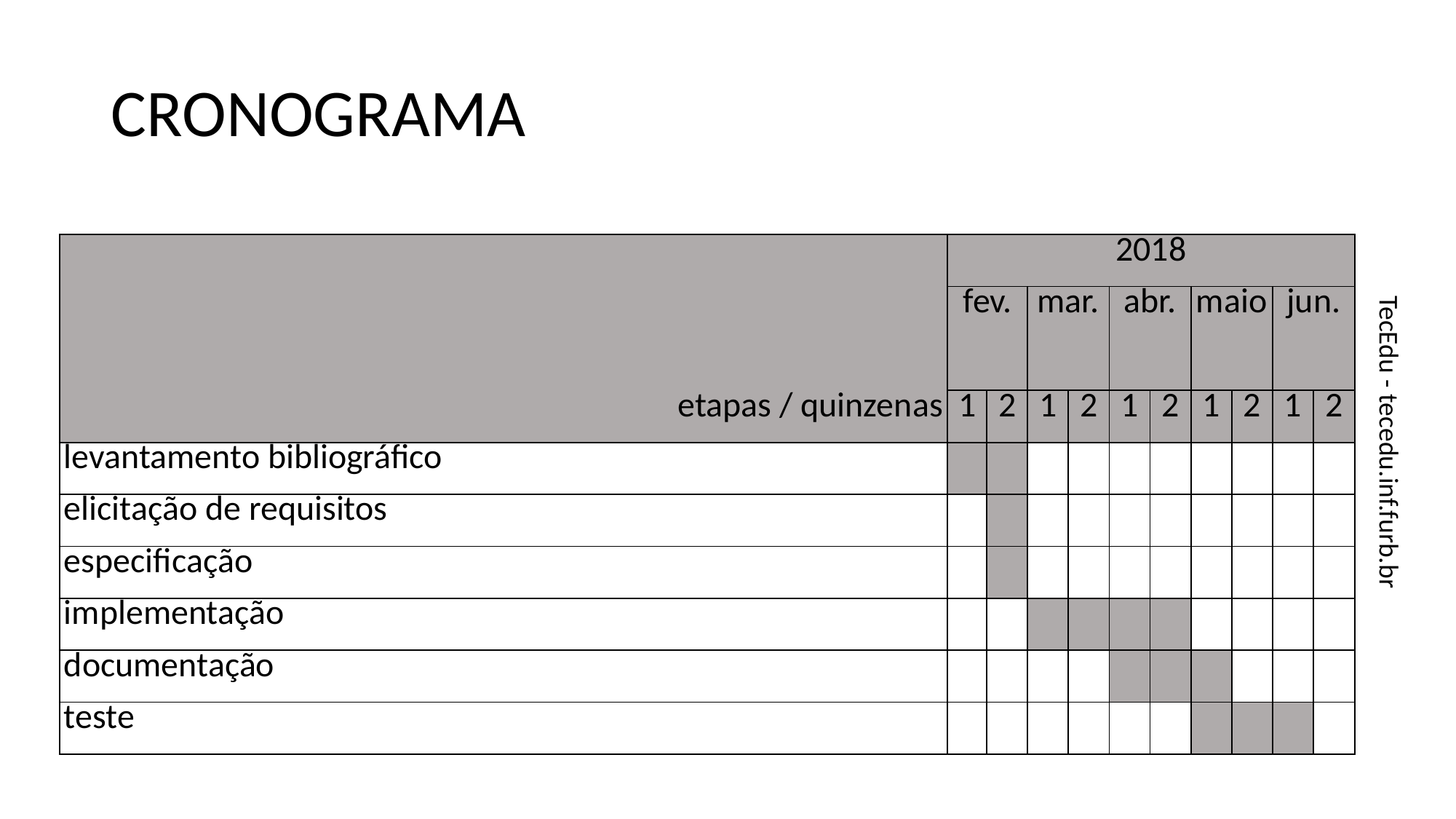

# CRONOGRAMA
|  | 2018 |  |  |  |  |  |  |  |  |  |
| --- | --- | --- | --- | --- | --- | --- | --- | --- | --- | --- |
|  | fev. |  | mar. |  | abr. |  | maio |  | jun. |  |
| etapas / quinzenas | 1 | 2 | 1 | 2 | 1 | 2 | 1 | 2 | 1 | 2 |
| levantamento bibliográfico |  |  |  |  |  |  |  |  |  |  |
| elicitação de requisitos |  |  |  |  |  |  |  |  |  |  |
| especificação |  |  |  |  |  |  |  |  |  |  |
| implementação |  |  |  |  |  |  |  |  |  |  |
| documentação |  |  |  |  |  |  |  |  |  |  |
| teste |  |  |  |  |  |  |  |  |  |  |